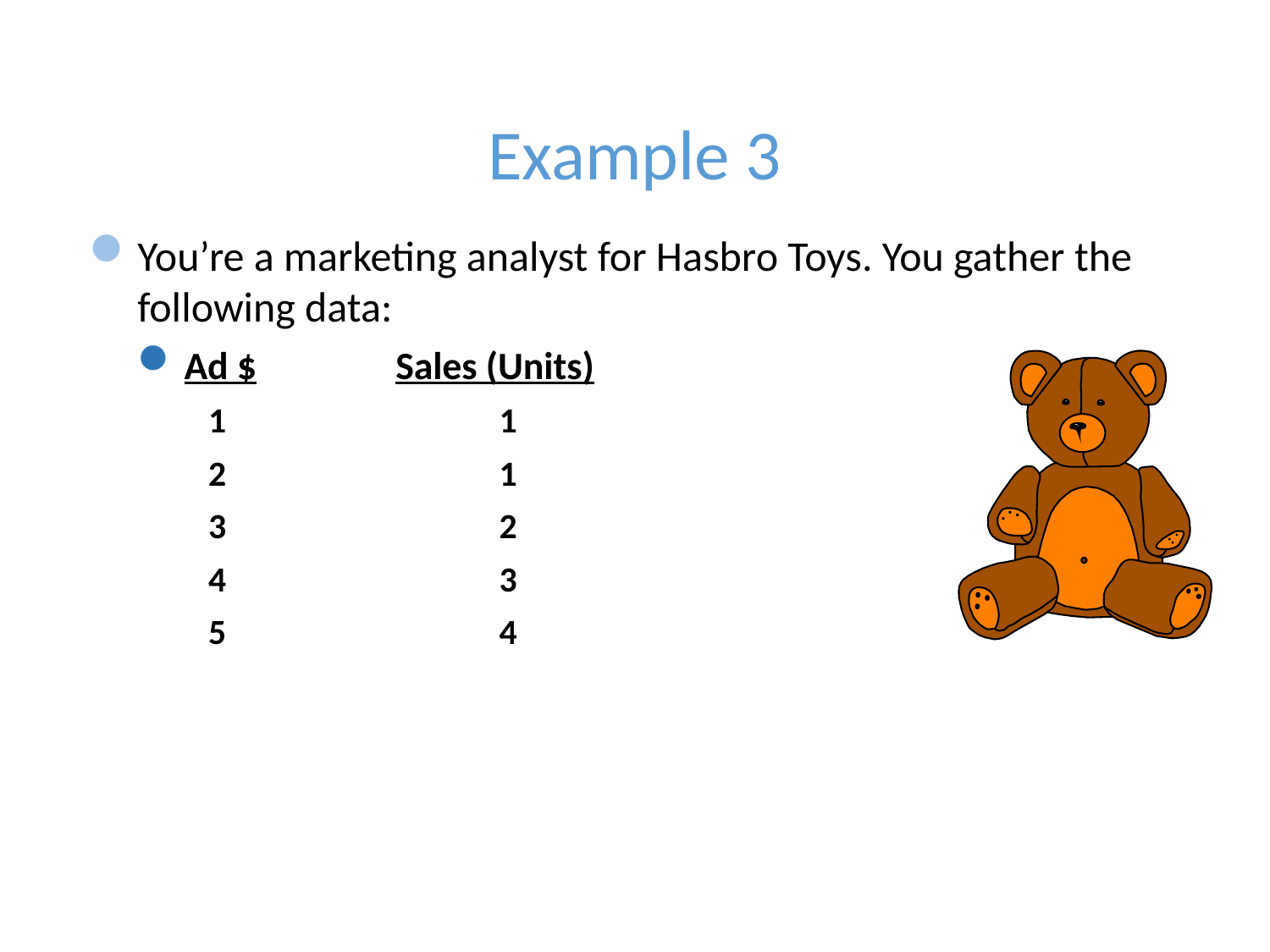

# Example 3
You’re a marketing analyst for Hasbro Toys. You gather the following data:
Ad $                Sales (Units)
   1                                  1
   2                                  1
   3                                  2
   4                                  3
   5                                  4